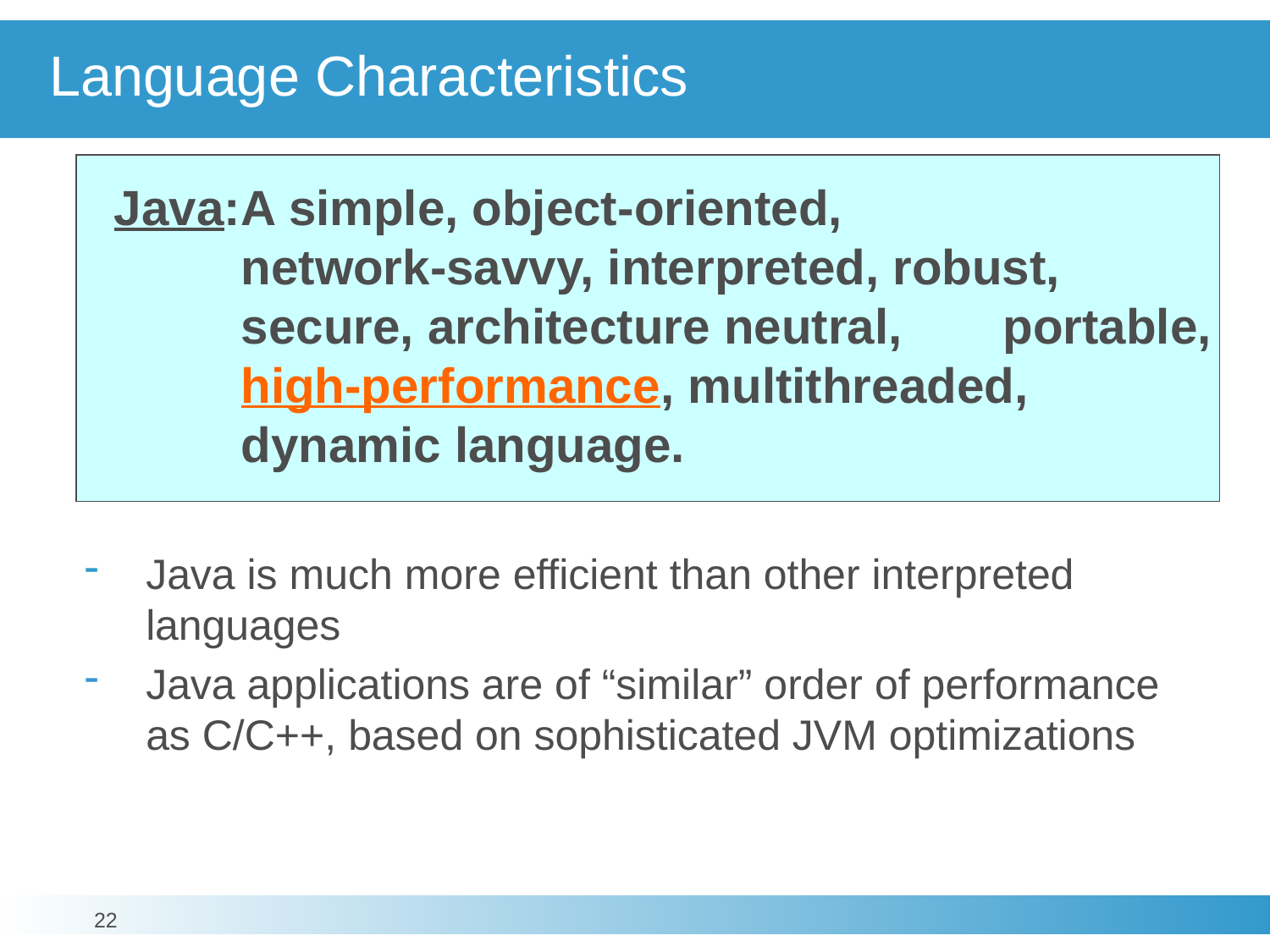

# Language Characteristics
Java:	A simple, object-oriented,
	network-savvy, interpreted, robust,
	secure, architecture neutral, 	portable,
	high-performance, multithreaded,
	dynamic language.
Java is much more efficient than other interpreted languages
Java applications are of “similar” order of performance
as C/C++, based on sophisticated JVM optimizations
22